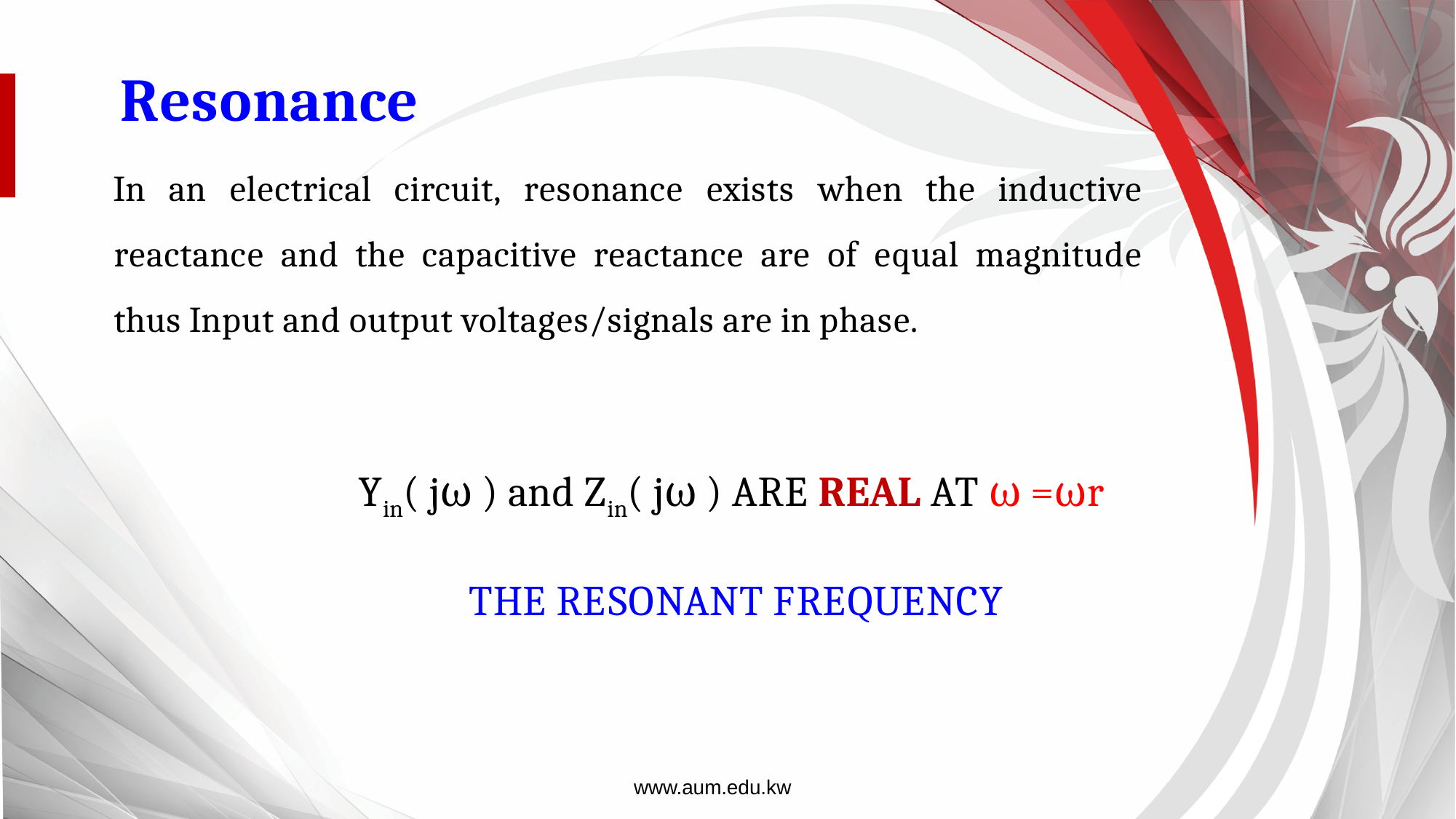

Resonance
In an electrical circuit, resonance exists when the inductive reactance and the capacitive reactance are of equal magnitude thus Input and output voltages/signals are in phase.
Yin( jω ) and Zin( jω ) ARE REAL AT ω =ωr
THE RESONANT FREQUENCY